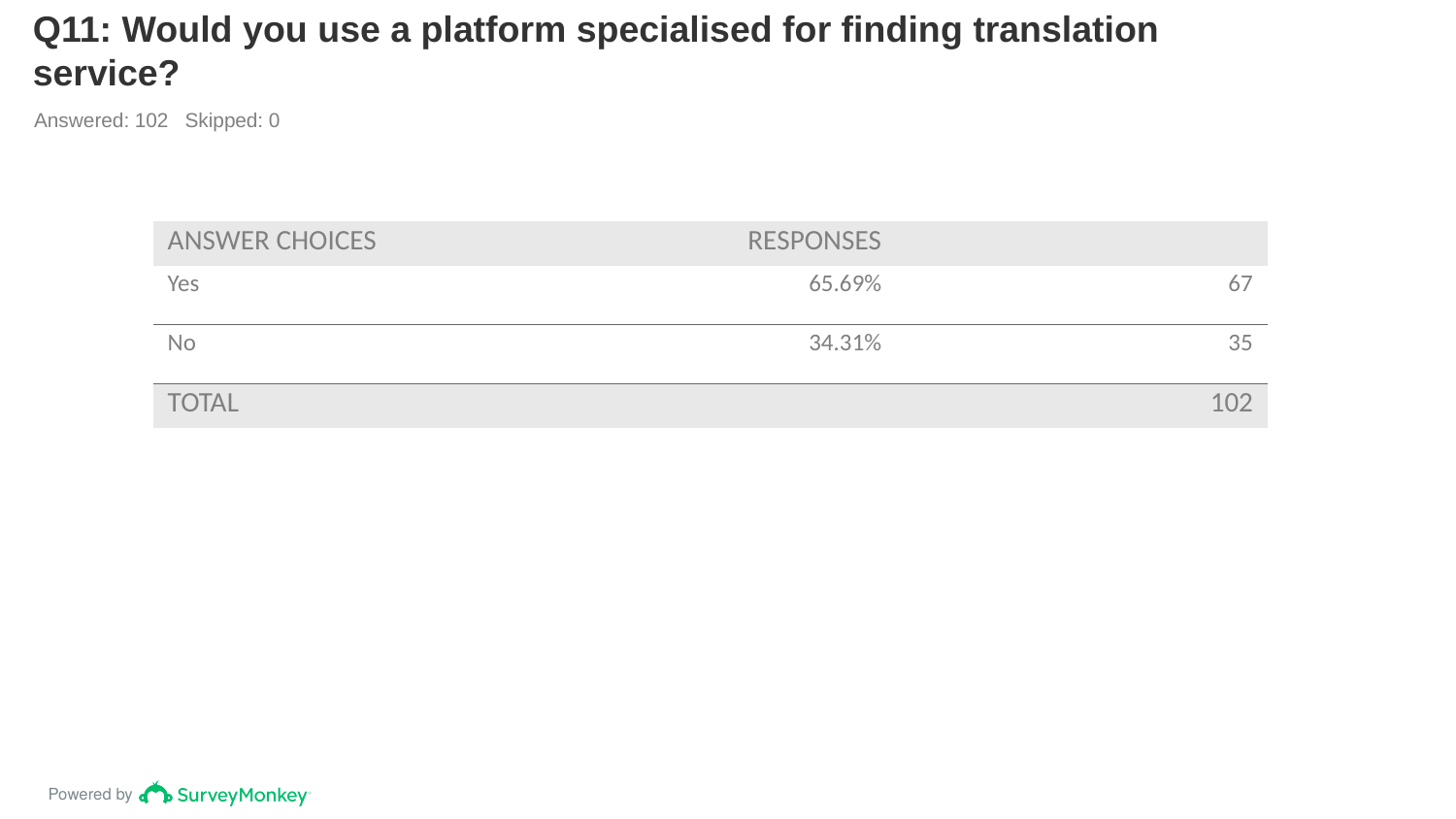

# Q11: Would you use a platform specialised for finding translation service?
Answered: 102   Skipped: 0
| ANSWER CHOICES | RESPONSES |  |
| --- | --- | --- |
| Yes | 65.69% | 67 |
| No | 34.31% | 35 |
| TOTAL |  | 102 |